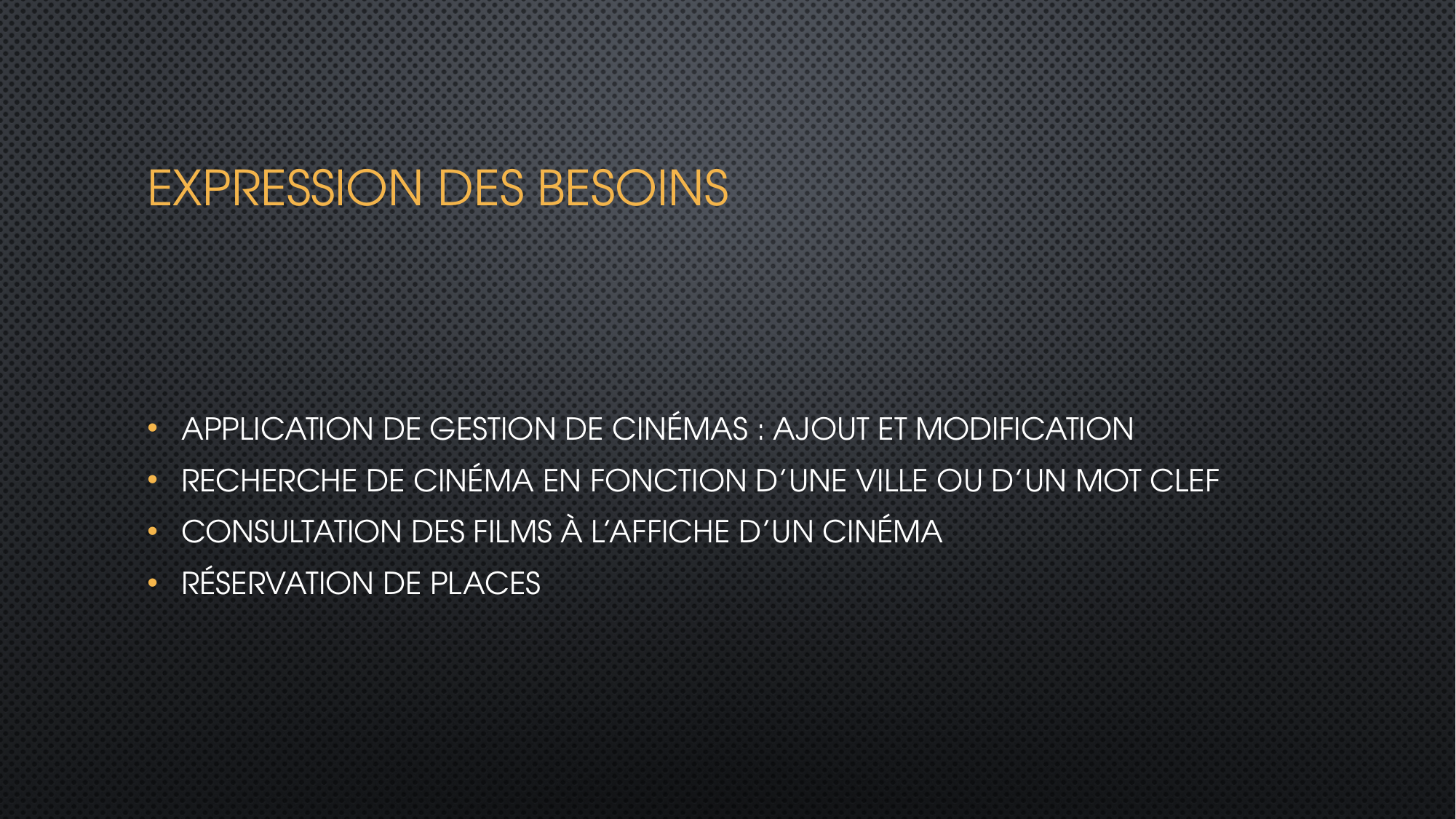

# Expression des besoins
Application de gestion de cinémas : ajout et modification
Recherche de cinéma en fonction d’une ville ou d’un mot clef
Consultation des films à l’affiche d’un cinéma
Réservation de places